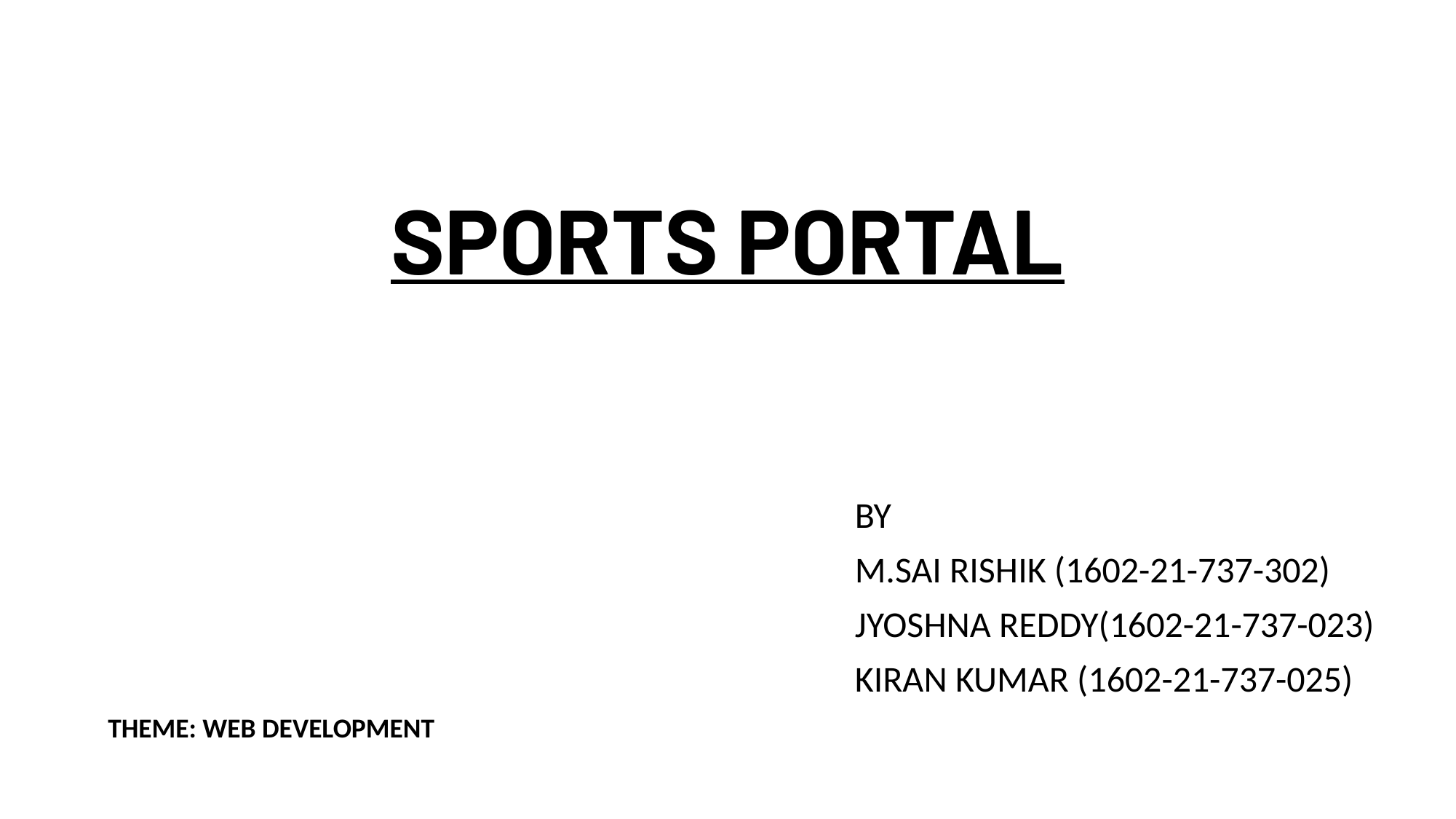

# SPORTS PORTAL
BY
M.SAI RISHIK (1602-21-737-302)
JYOSHNA REDDY(1602-21-737-023)
KIRAN KUMAR (1602-21-737-025)

THEME: WEB DEVELOPMENT